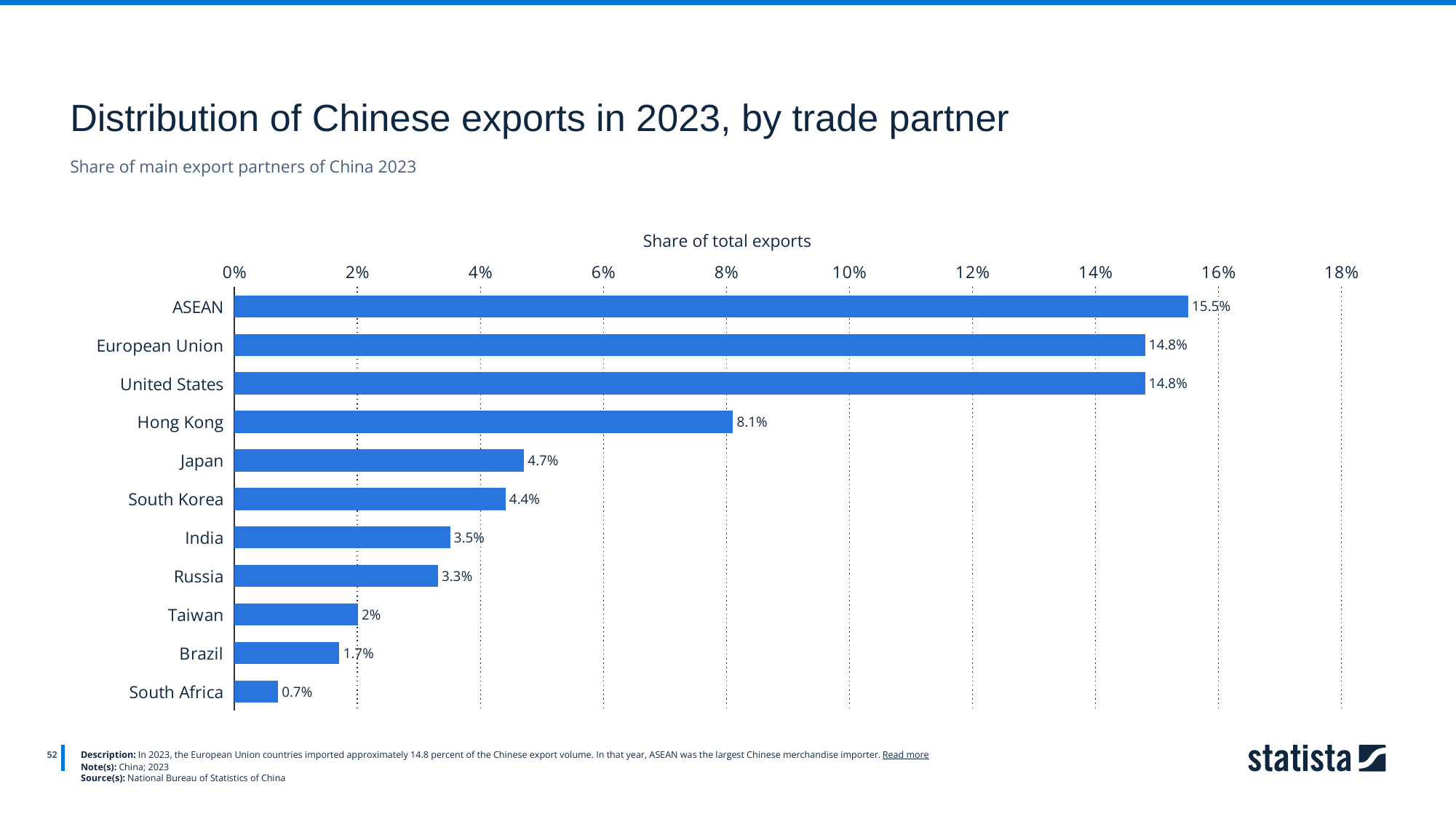

Distribution of Chinese exports in 2023, by trade partner
Share of main export partners of China 2023
Share of total exports

### Chart

| Category | 2023 |
|---|---|
| ASEAN | 0.155 |
| European Union | 0.148 |
| United States | 0.148 |
| Hong Kong | 0.081 |
| Japan | 0.047 |
| South Korea | 0.044 |
| India | 0.035 |
| Russia | 0.033 |
| Taiwan | 0.02 |
| Brazil | 0.017 |
| South Africa | 0.007 |
52
Description: In 2023, the European Union countries imported approximately 14.8 percent of the Chinese export volume. In that year, ASEAN was the largest Chinese merchandise importer. Read more
Note(s): China; 2023
Source(s): National Bureau of Statistics of China